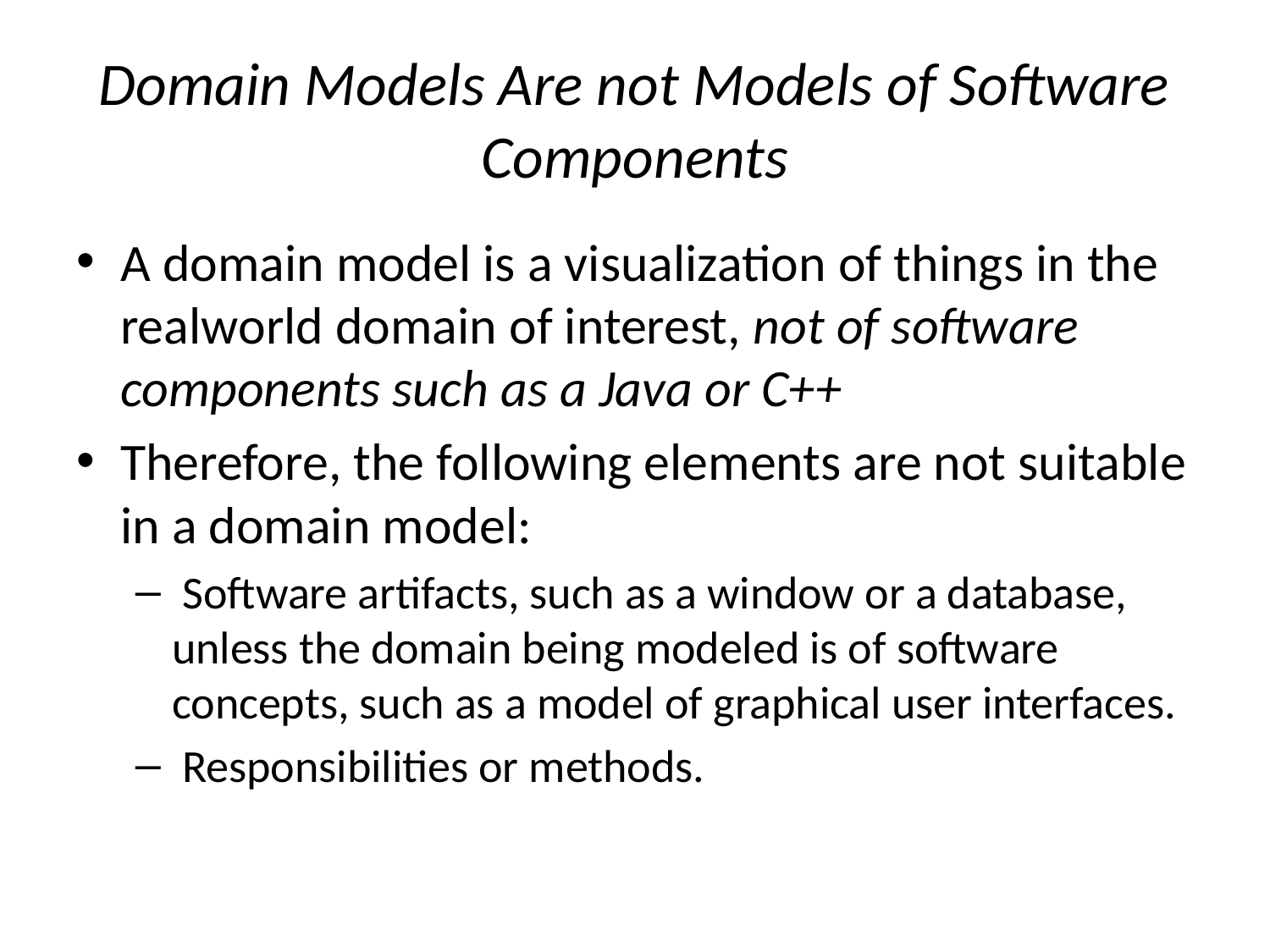

# Domain Models Are not Models of Software Components
A domain model is a visualization of things in the realworld domain of interest, not of software components such as a Java or C++
Therefore, the following elements are not suitable in a domain model:
 Software artifacts, such as a window or a database, unless the domain being modeled is of software concepts, such as a model of graphical user interfaces.
 Responsibilities or methods.